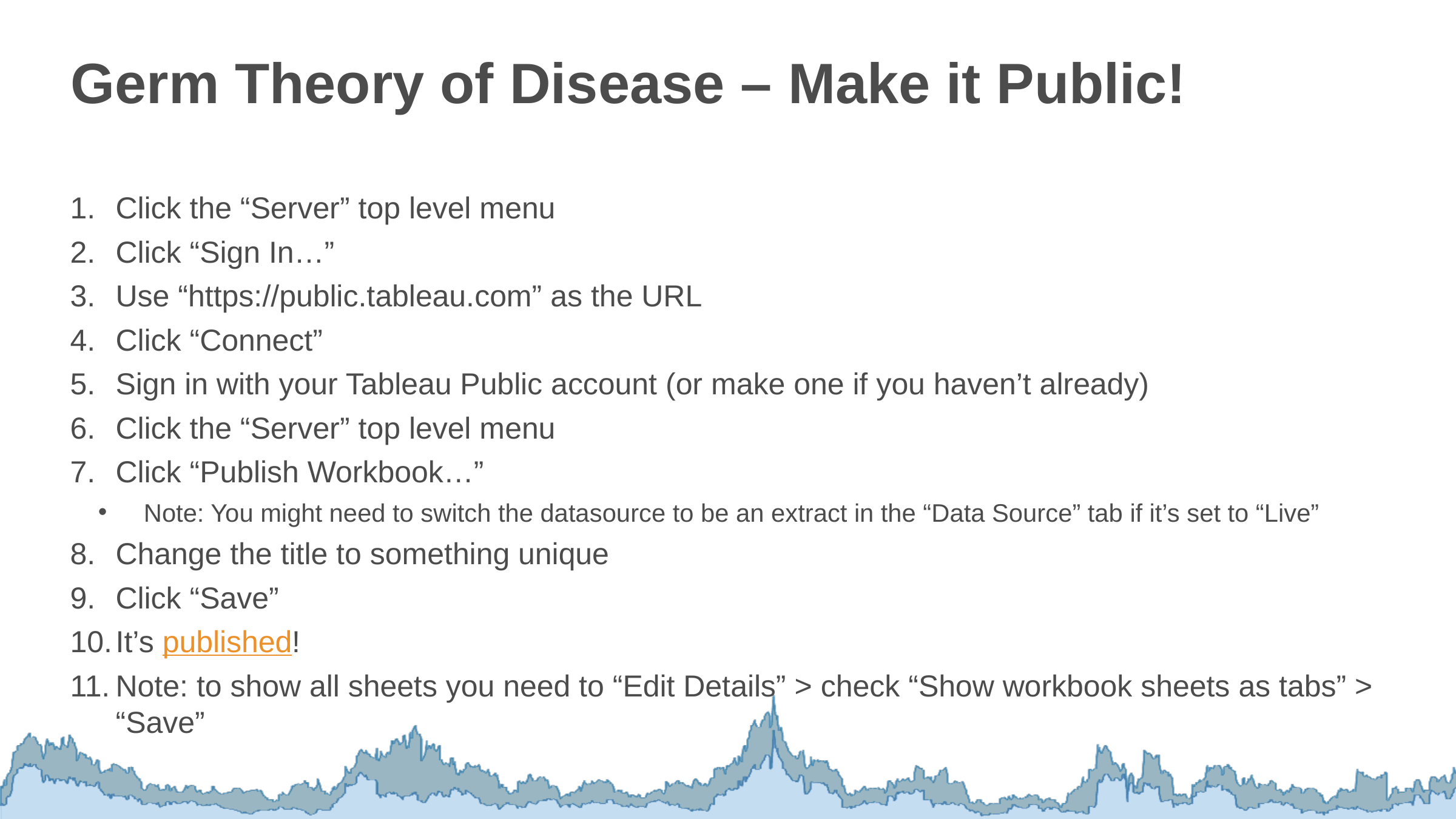

Germ Theory of Disease – Make it Public!
Click the “Server” top level menu
Click “Sign In…”
Use “https://public.tableau.com” as the URL
Click “Connect”
Sign in with your Tableau Public account (or make one if you haven’t already)
Click the “Server” top level menu
Click “Publish Workbook…”
Note: You might need to switch the datasource to be an extract in the “Data Source” tab if it’s set to “Live”
Change the title to something unique
Click “Save”
It’s published!
Note: to show all sheets you need to “Edit Details” > check “Show workbook sheets as tabs” > “Save”